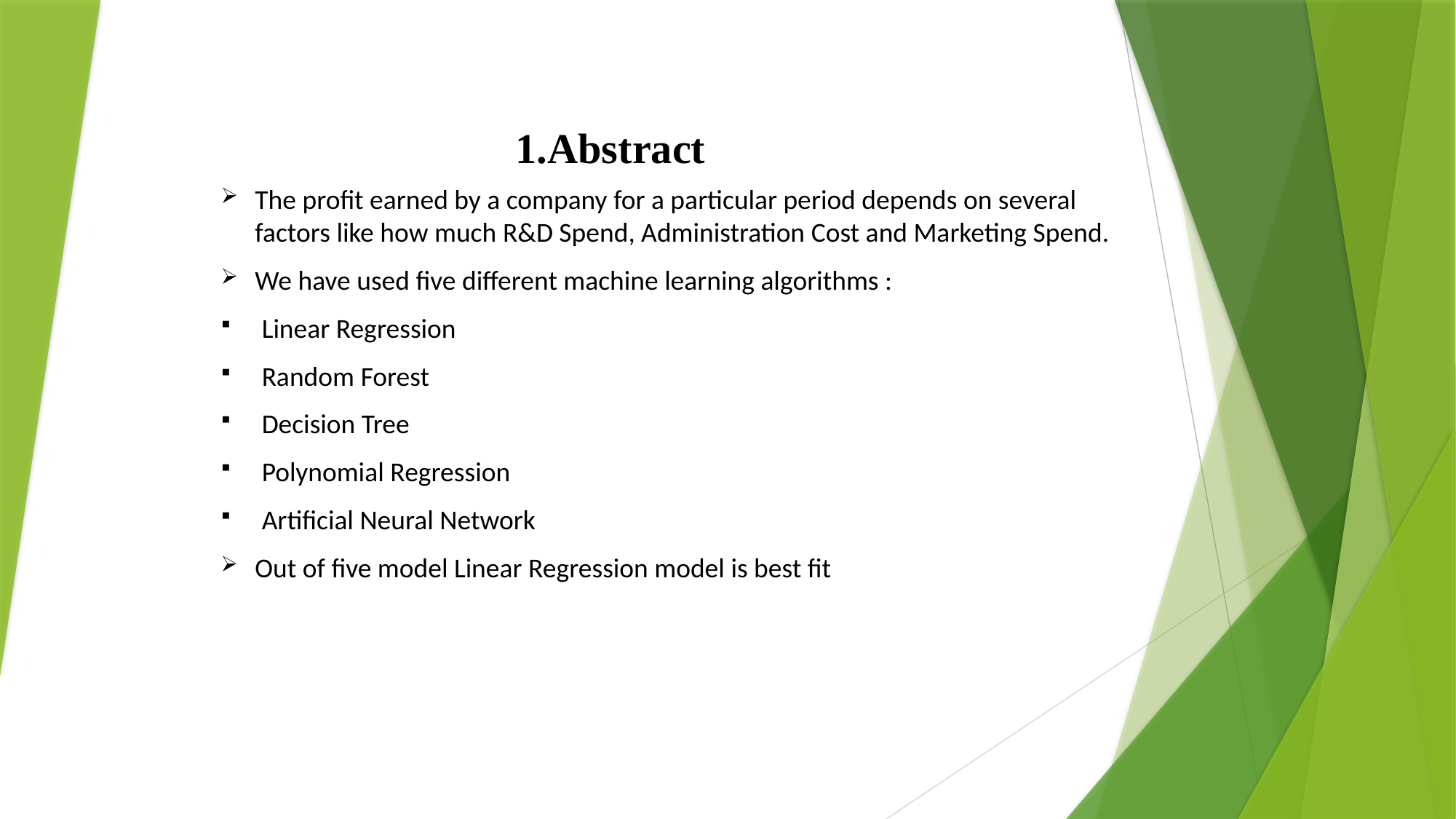

# 1.Abstract
The profit earned by a company for a particular period depends on several factors like how much R&D Spend, Administration Cost and Marketing Spend.
We have used five different machine learning algorithms :
Linear Regression
Random Forest
Decision Tree
Polynomial Regression
Artificial Neural Network
Out of five model Linear Regression model is best fit